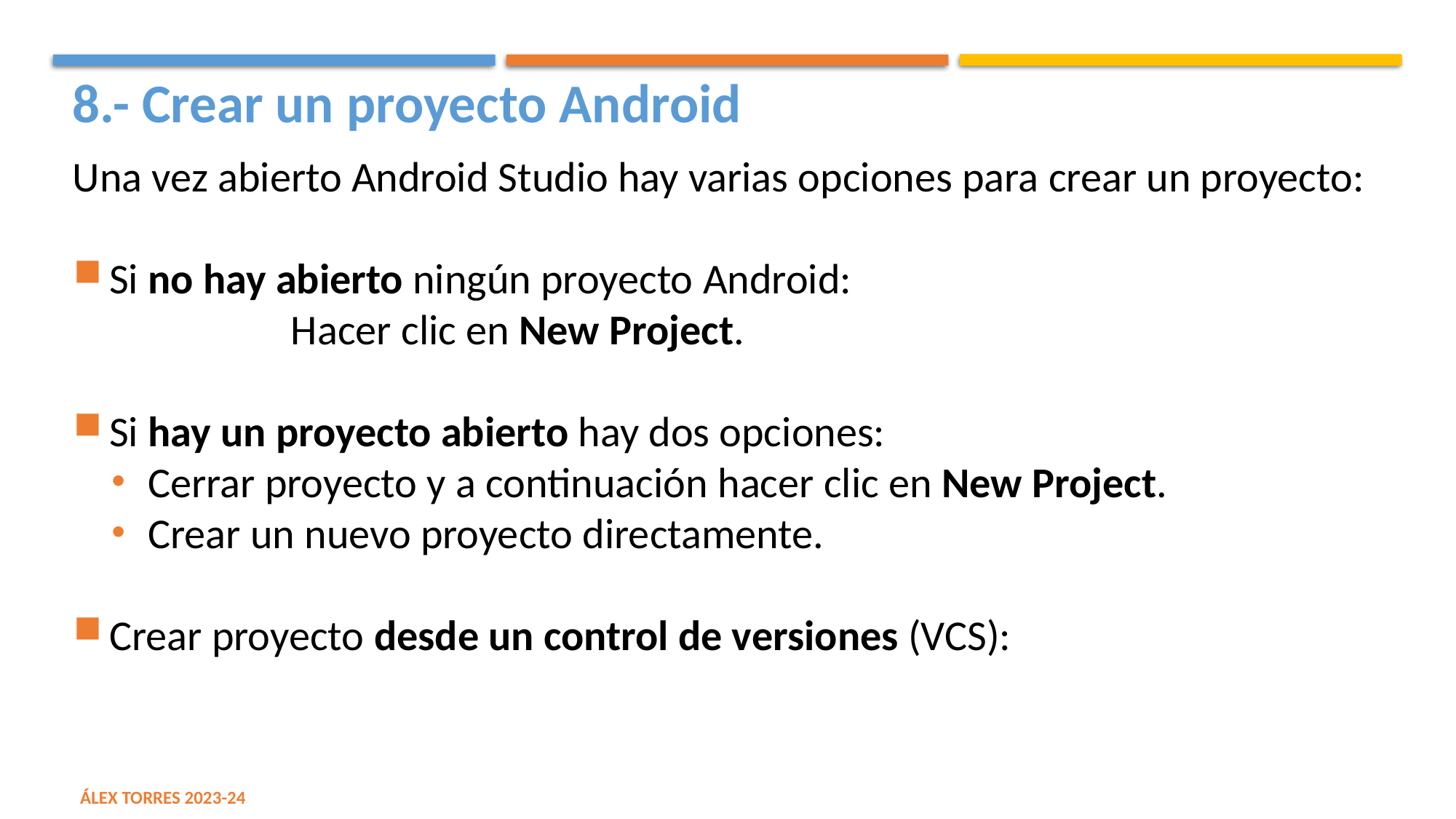

8.- Crear un proyecto Android
Una vez abierto Android Studio hay varias opciones para crear un proyecto:

Si no hay abierto ningún proyecto Android:
		Hacer clic en New Project.

Si hay un proyecto abierto hay dos opciones:
Cerrar proyecto y a continuación hacer clic en New Project.
Crear un nuevo proyecto directamente.

Crear proyecto desde un control de versiones (VCS):